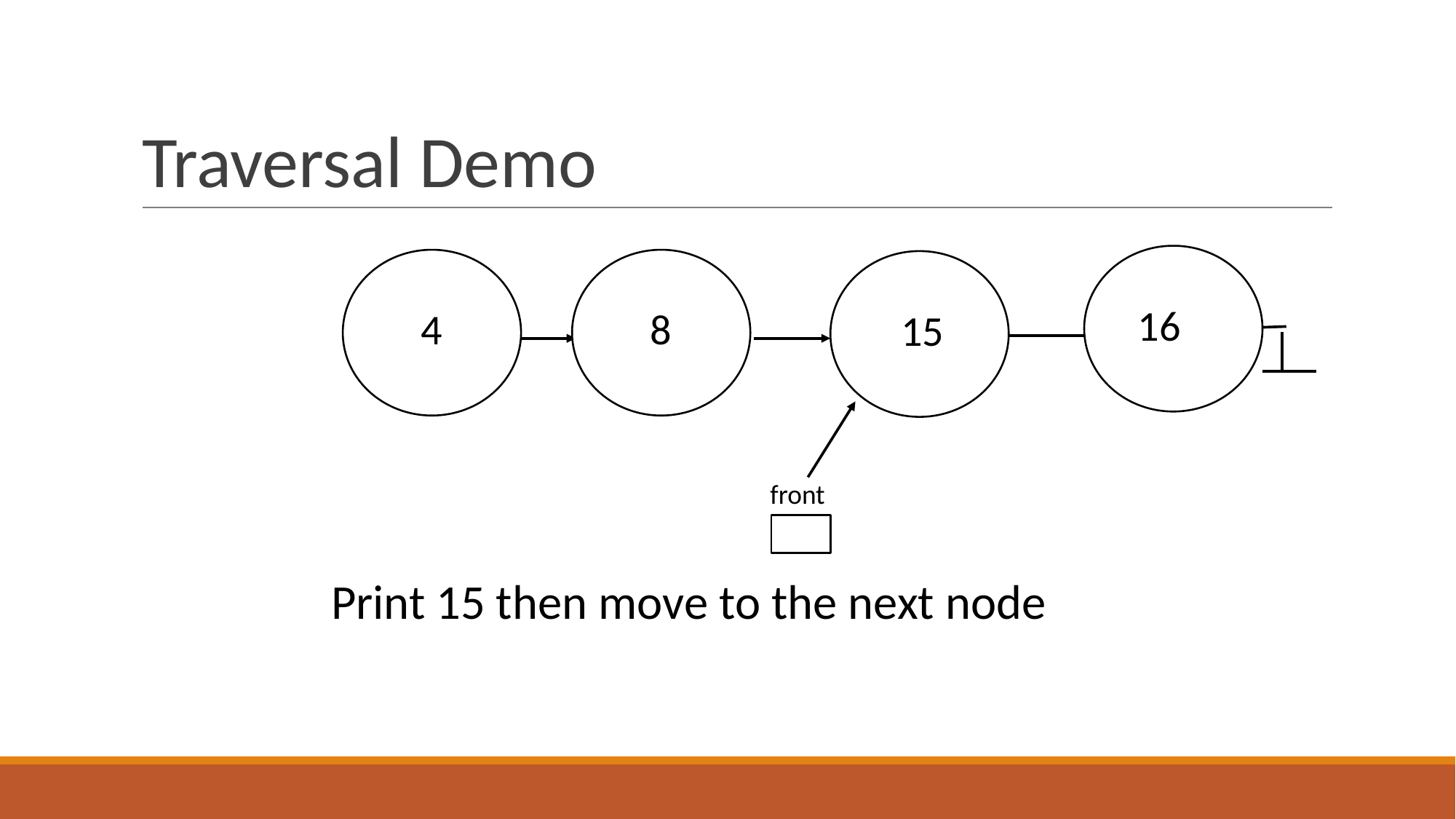

# Traversal Demo

16

4

8

15

front

Print 15 then move to the next node